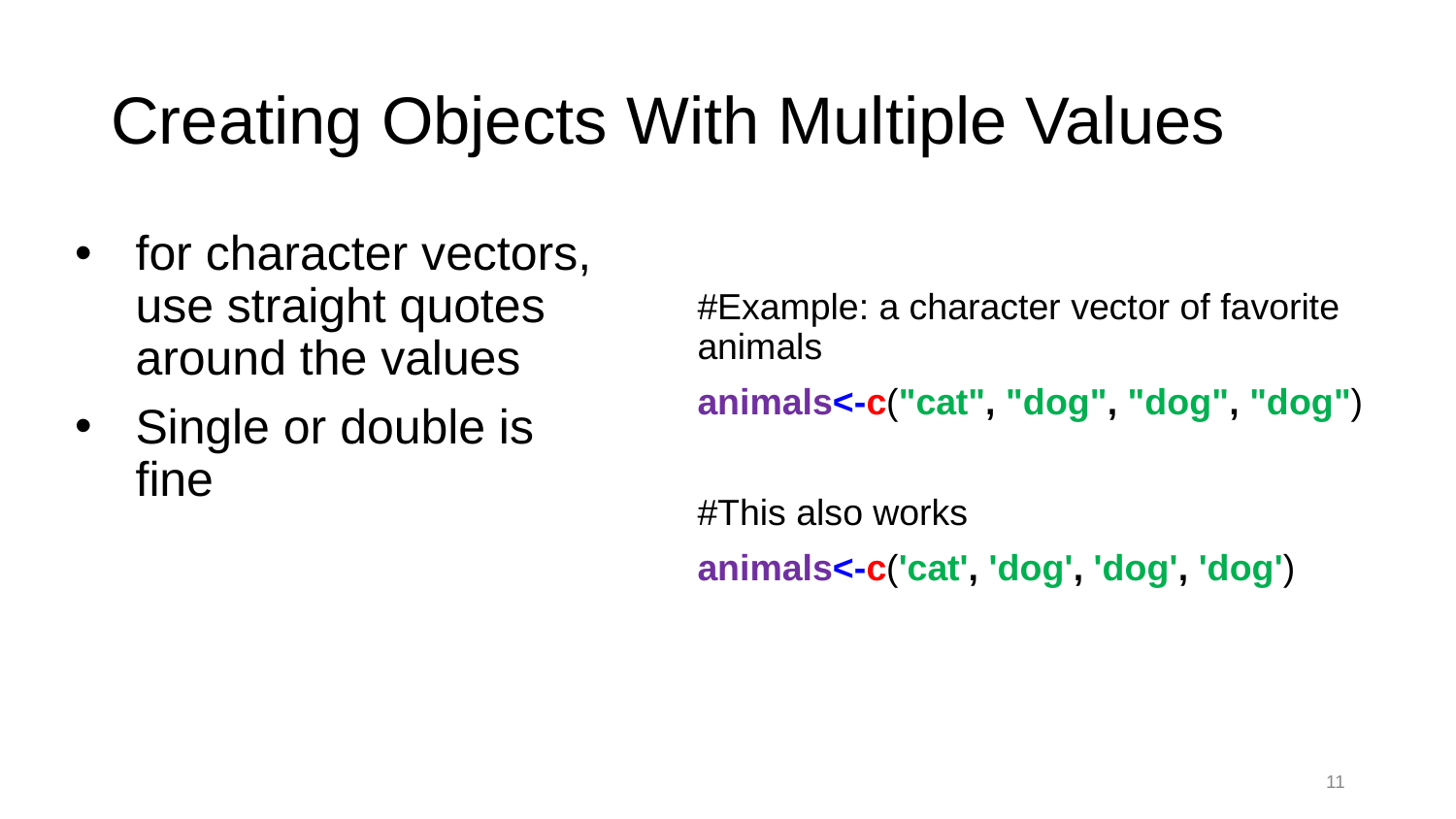

# Creating Objects With Multiple Values
for character vectors, use straight quotes around the values
Single or double is fine

#Example: a character vector of favorite animals
animals<-c("cat", "dog", "dog", "dog")

#This also works
animals<-c('cat', 'dog', 'dog', 'dog')

11